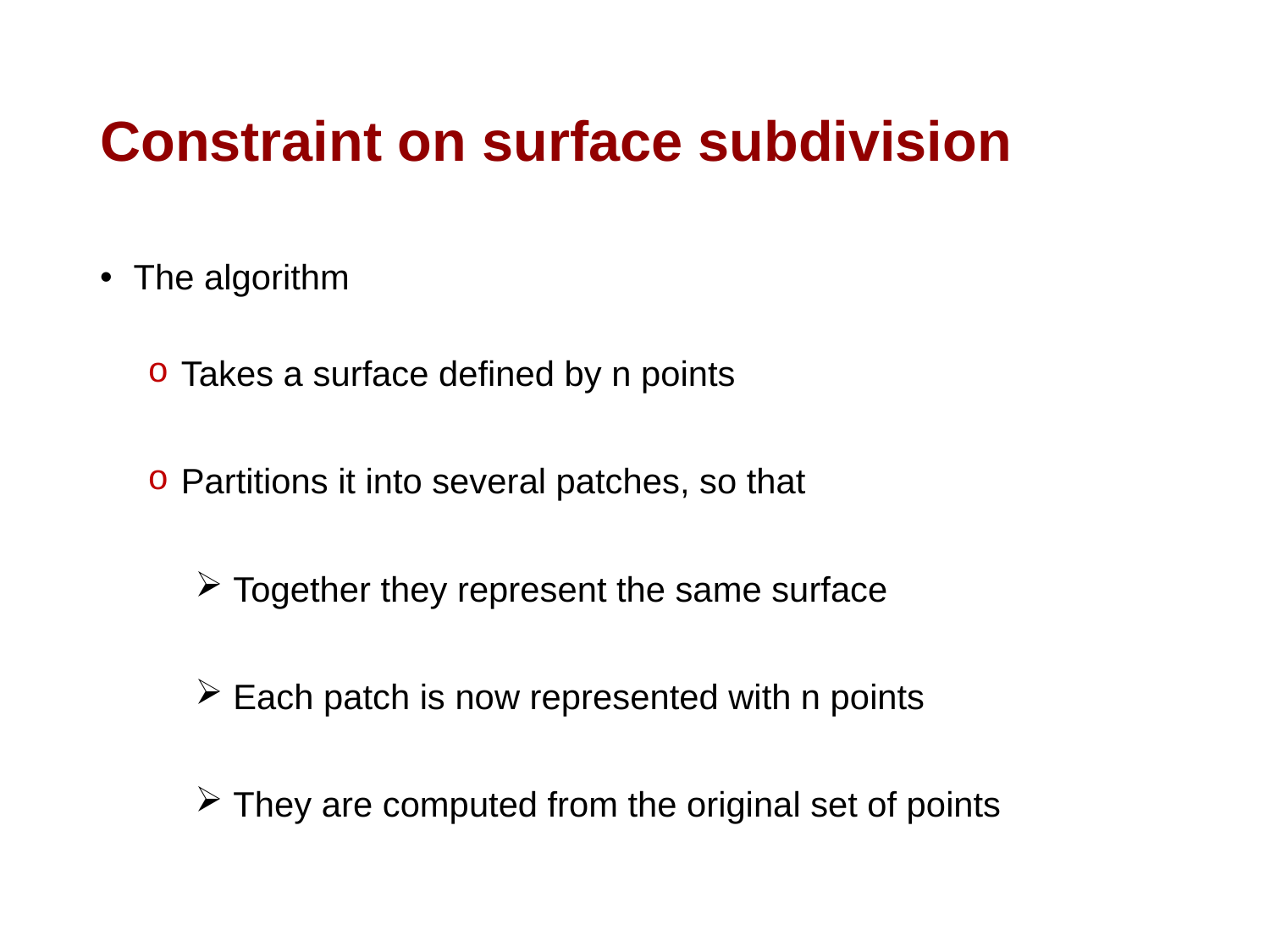

# Constraint on surface subdivision
 The algorithm

 Takes a surface defined by n points

 Partitions it into several patches, so that

 Together they represent the same surface

 Each patch is now represented with n points

 They are computed from the original set of points